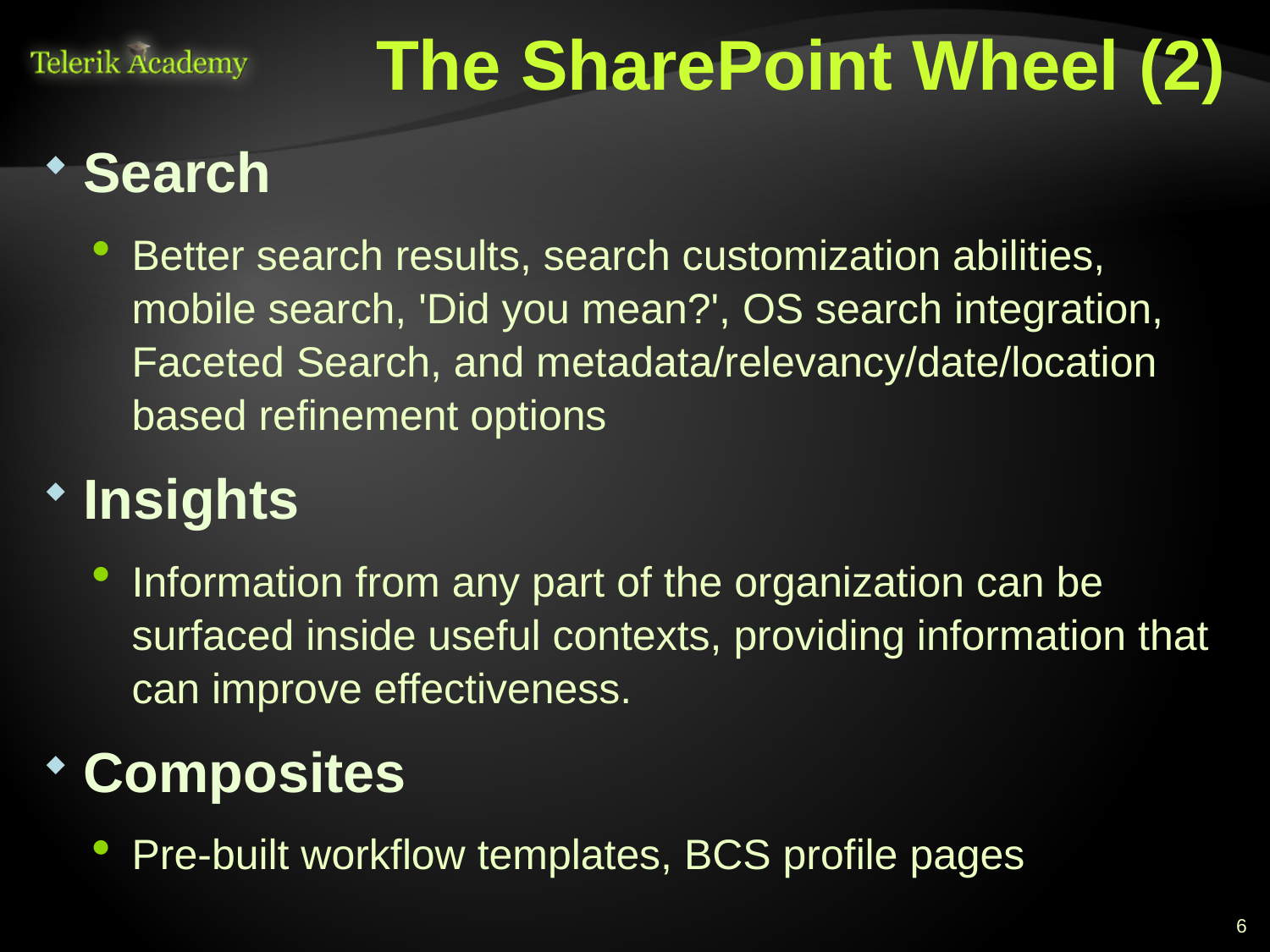

# The SharePoint Wheel (2)
Search
Better search results, search customization abilities, mobile search, 'Did you mean?', OS search integration, Faceted Search, and metadata/relevancy/date/location based refinement options
Insights
Information from any part of the organization can be surfaced inside useful contexts, providing information that can improve effectiveness.
Composites
Pre-built workflow templates, BCS profile pages
6